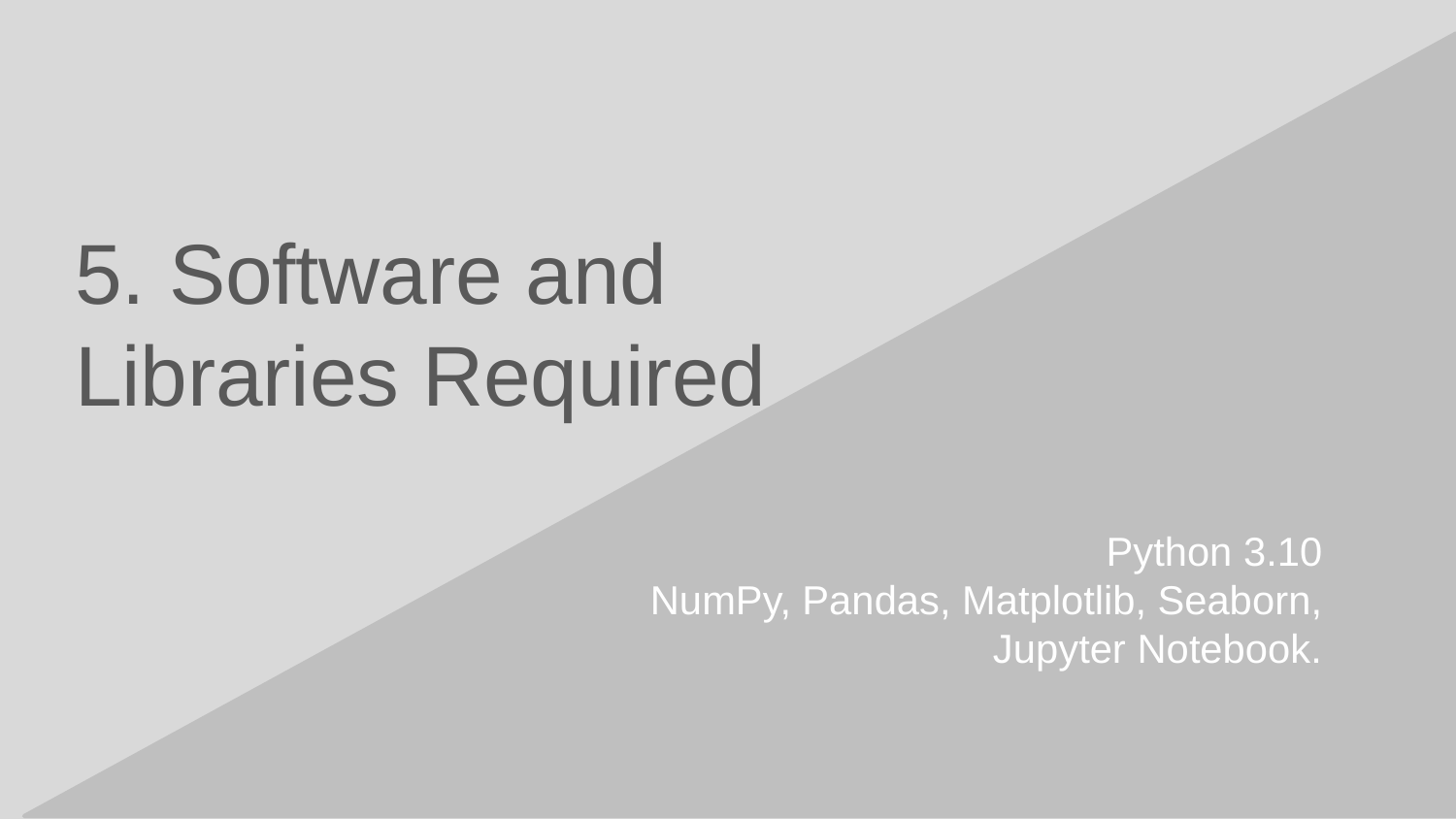

Python 3.10
NumPy, Pandas, Matplotlib, Seaborn, Jupyter Notebook.

# 5. Software and Libraries Required